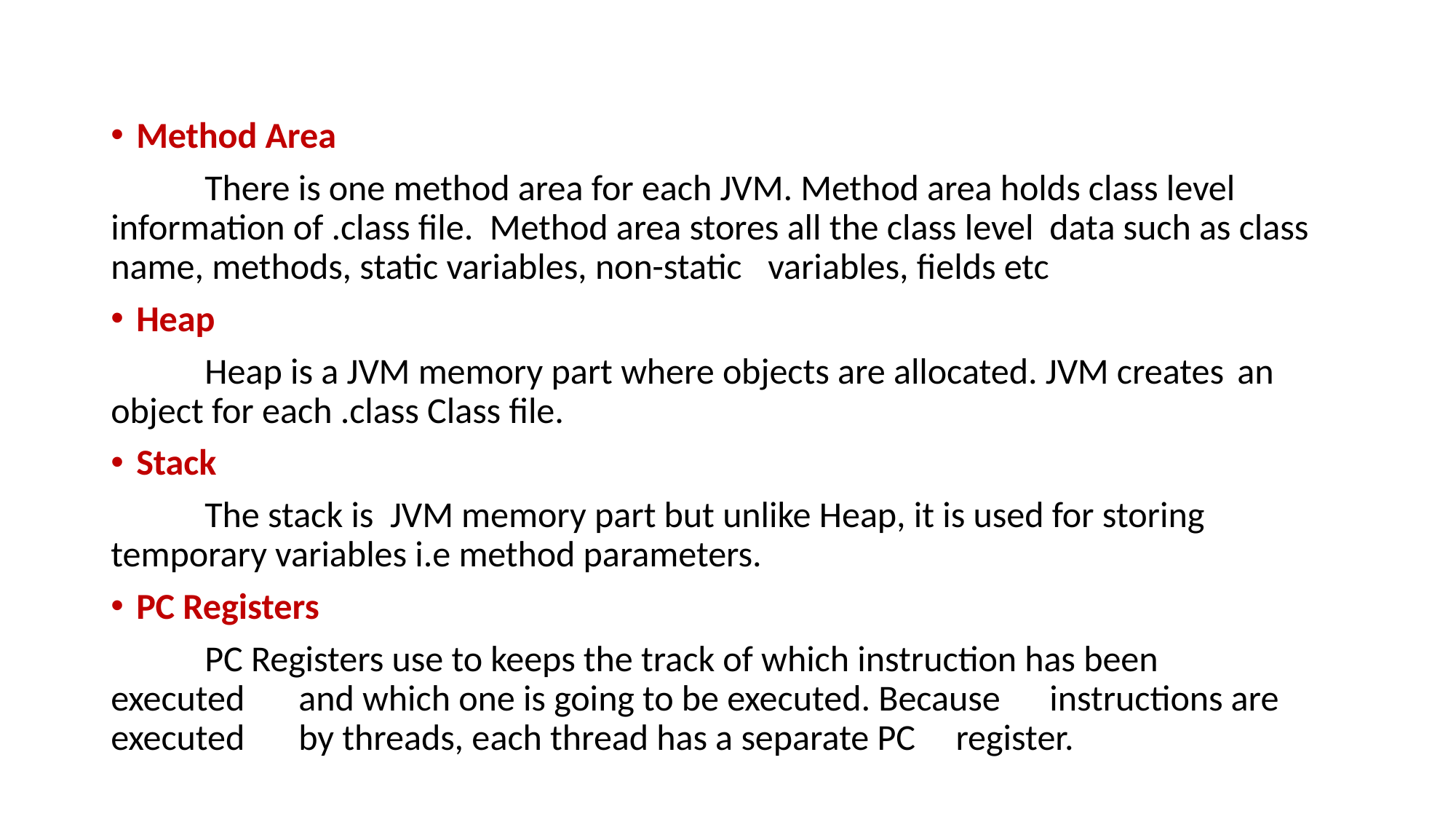

Method Area
	There is one method area for each JVM. Method area holds class level 	information of .class file.  Method area stores all the class level 	data such as class name, methods, static variables, non-static 	variables, fields etc
Heap
	Heap is a JVM memory part where objects are allocated. JVM creates 	an object for each .class Class file.
Stack
	The stack is  JVM memory part but unlike Heap, it is used for storing 	temporary variables i.e method parameters.
PC Registers
	PC Registers use to keeps the track of which instruction has been 	executed 	and which one is going to be executed. Because 	instructions are executed 	by threads, each thread has a separate PC 	register.